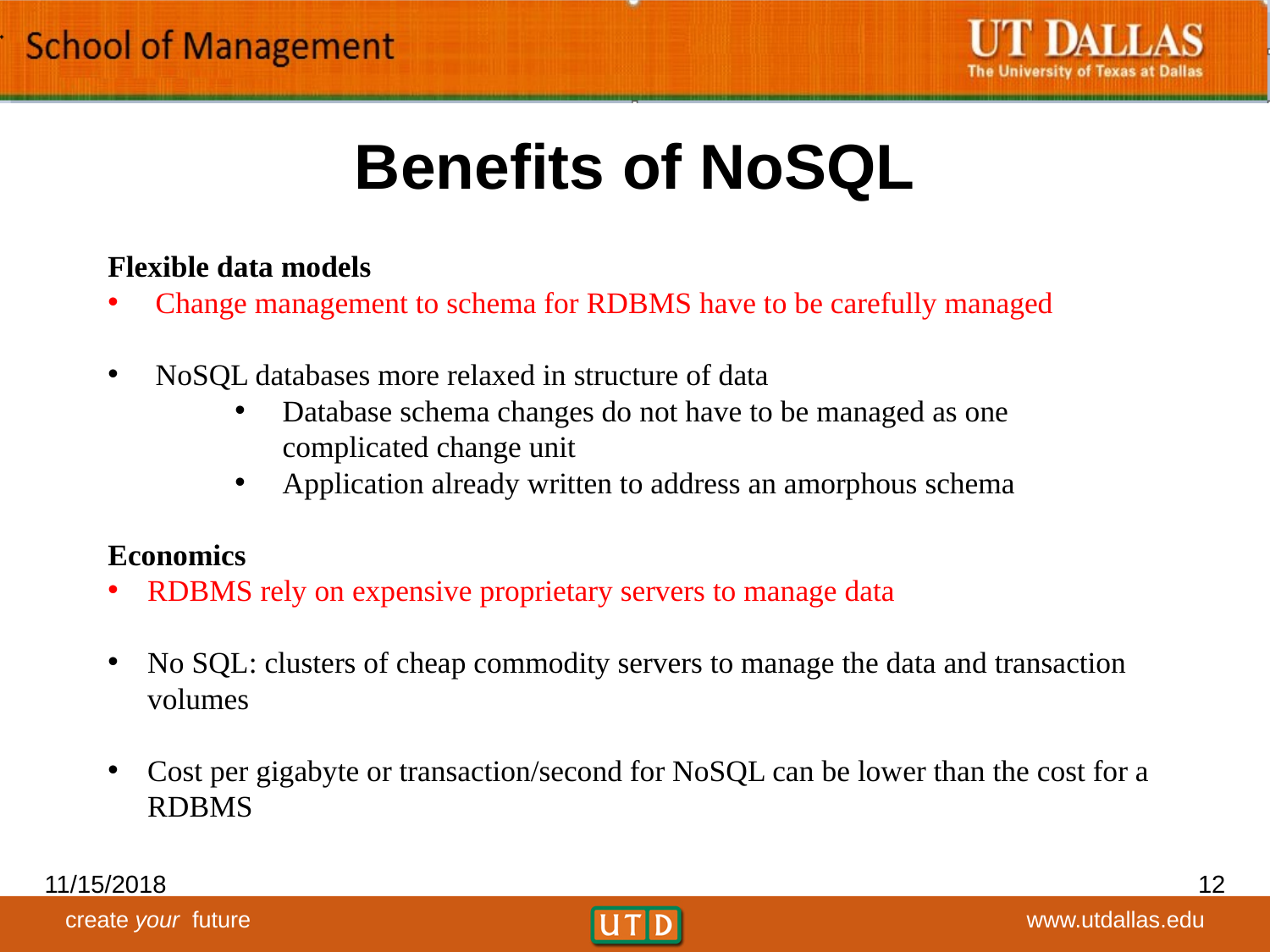

# Benefits of NoSQL
Flexible data models
Change management to schema for RDBMS have to be carefully managed

NoSQL databases more relaxed in structure of data
Database schema changes do not have to be managed as one complicated change unit
Application already written to address an amorphous schema

Economics
RDBMS rely on expensive proprietary servers to manage data

No SQL: clusters of cheap commodity servers to manage the data and transaction volumes

Cost per gigabyte or transaction/second for NoSQL can be lower than the cost for a RDBMS
11/15/2018
12